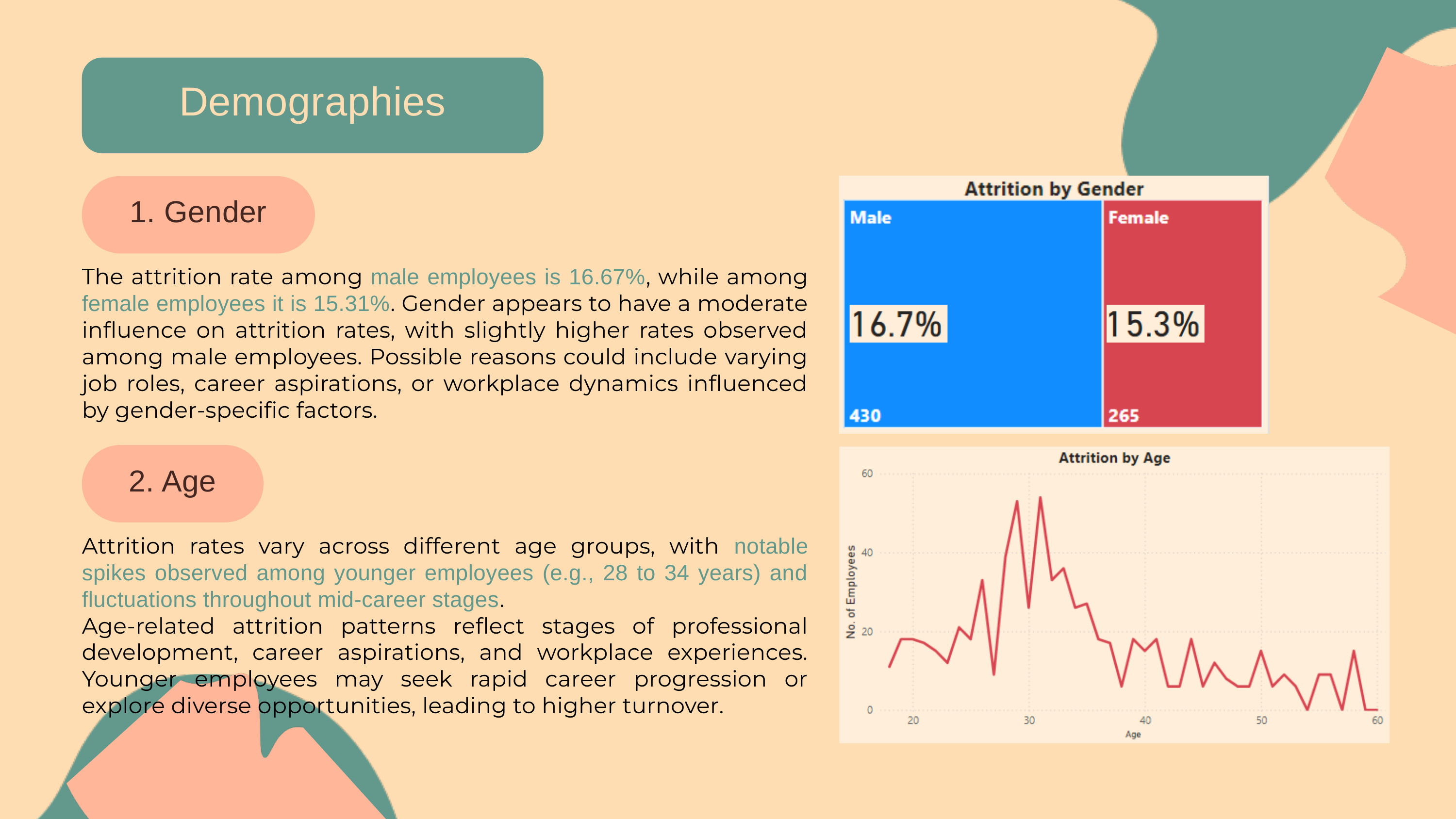

Demographies

1. Gender

The attrition rate among male employees is 16.67%, while among female employees it is 15.31%. Gender appears to have a moderate influence on attrition rates, with slightly higher rates observed among male employees. Possible reasons could include varying job roles, career aspirations, or workplace dynamics influenced by gender-specific factors.

2. Age

Attrition rates vary across different age groups, with notable spikes observed among younger employees (e.g., 28 to 34 years) and fluctuations throughout mid-career stages.
Age-related attrition patterns reflect stages of professional development, career aspirations, and workplace experiences. Younger employees may seek rapid career progression or explore diverse opportunities, leading to higher turnover.